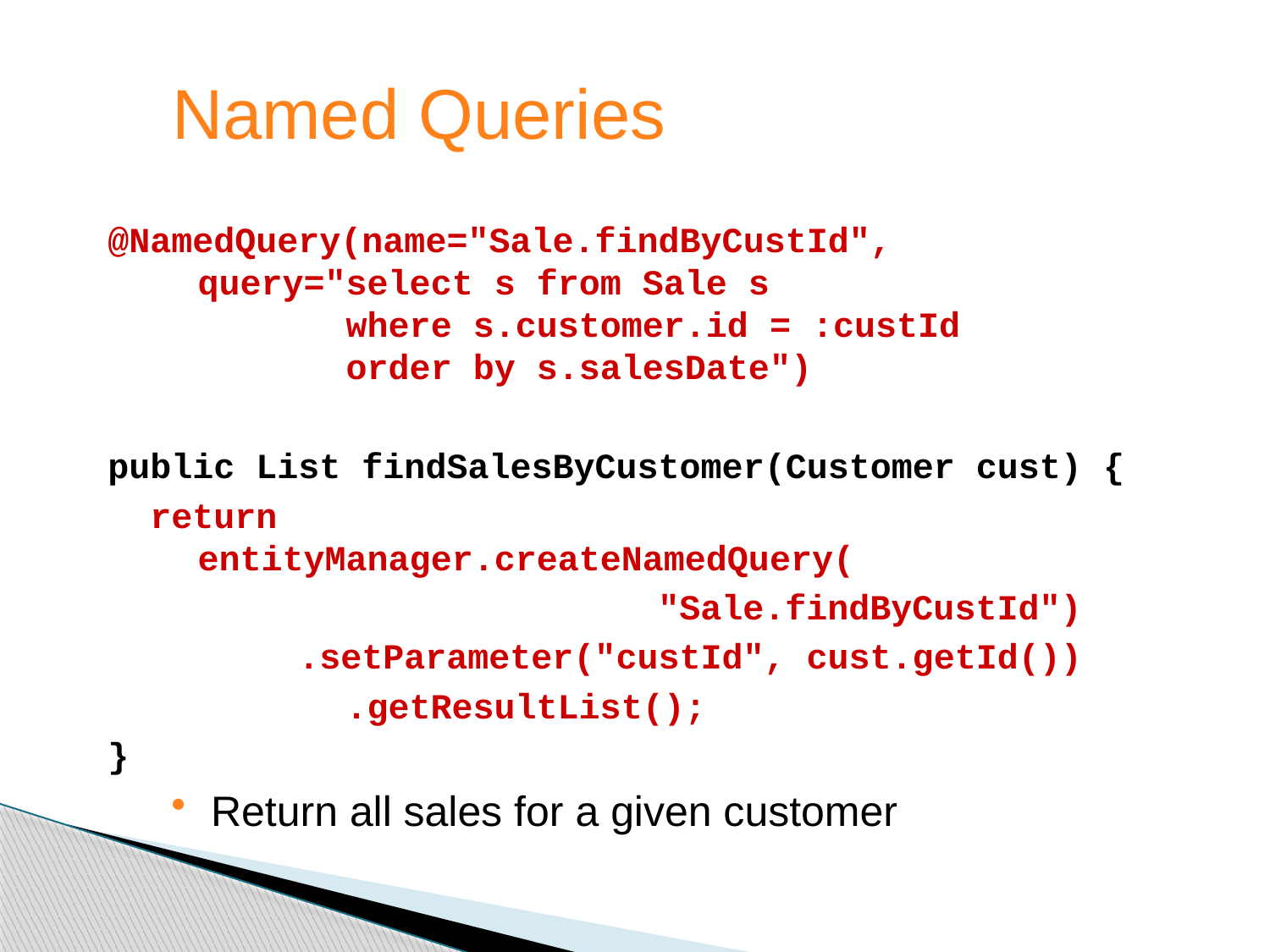

Named Queries
@NamedQuery(name="Sale.findByCustId",
  query="select s from Sale s
         where s.customer.id = :custId
         order by s.salesDate")

public List findSalesByCustomer(Customer cust) {
  return
  entityManager.createNamedQuery(
                          "Sale.findByCustId")
         .setParameter("custId", cust.getId())
		   .getResultList();
}
Return all sales for a given customer